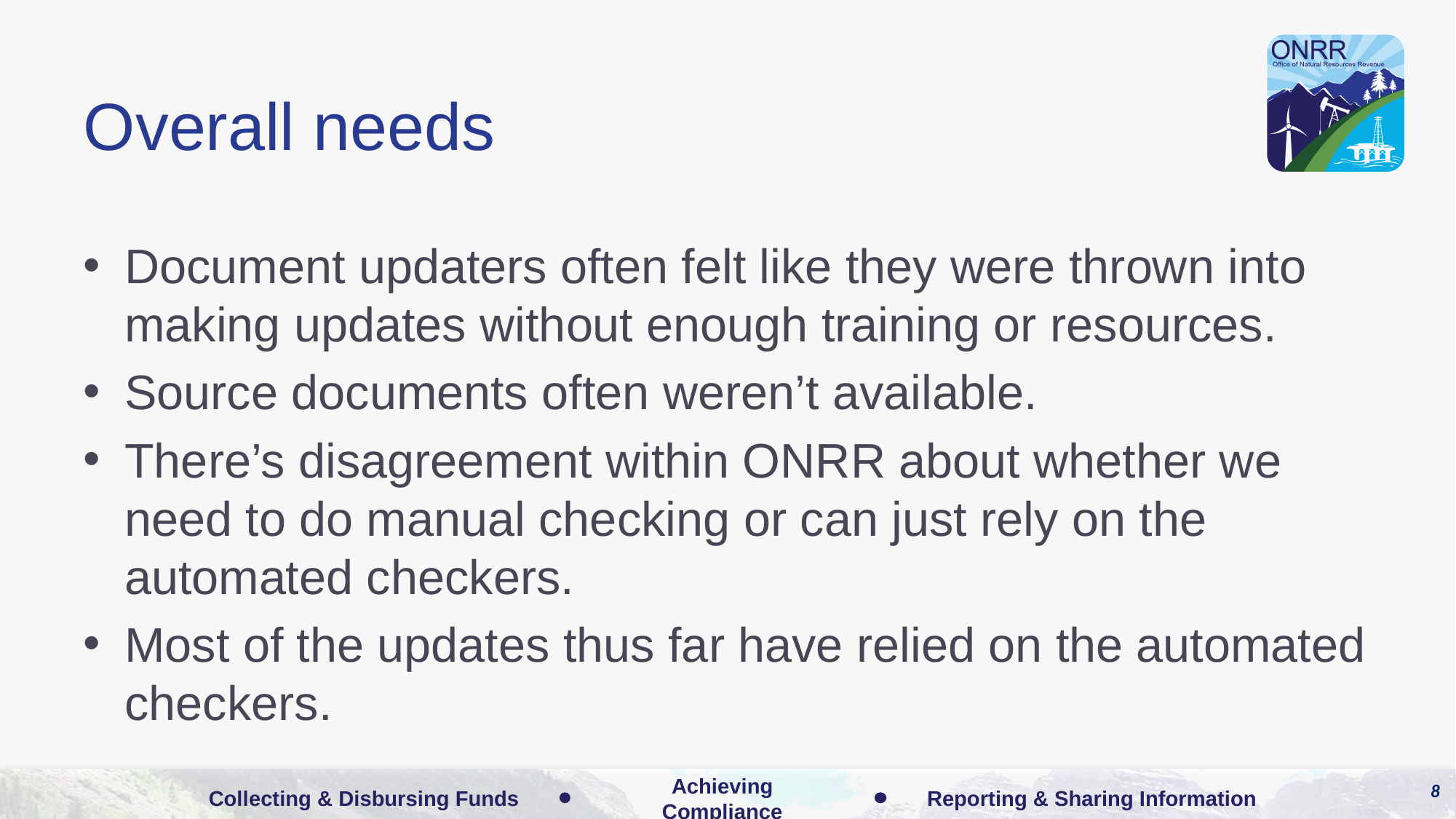

# Overall needs
Document updaters often felt like they were thrown into making updates without enough training or resources.
Source documents often weren’t available.
There’s disagreement within ONRR about whether we need to do manual checking or can just rely on the automated checkers.
Most of the updates thus far have relied on the automated checkers.
8